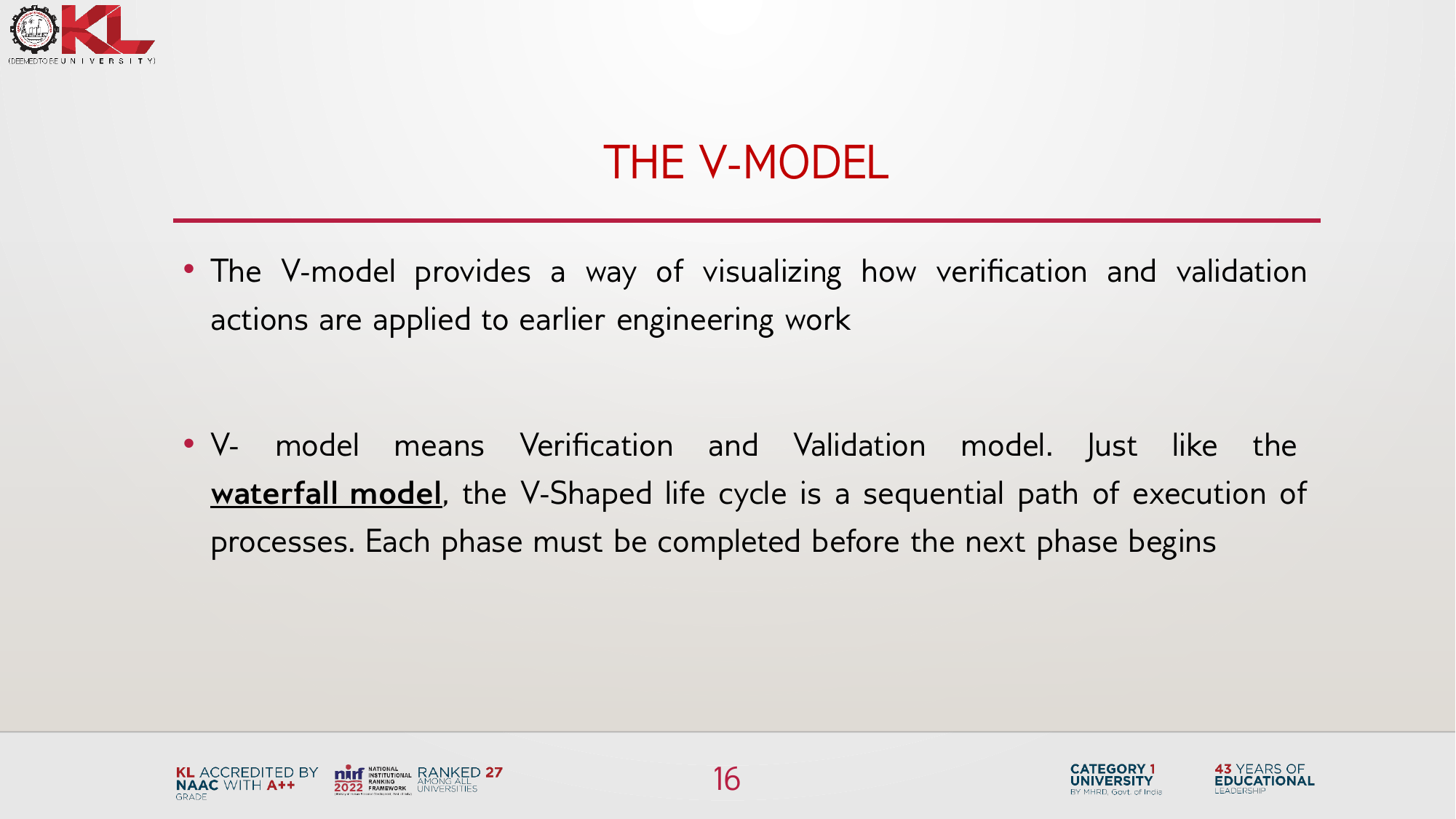

# The V-Model
The V-model provides a way of visualizing how verification and validation actions are applied to earlier engineering work

V- model means Verification and Validation model. Just like the waterfall model, the V-Shaped life cycle is a sequential path of execution of processes. Each phase must be completed before the next phase begins
16